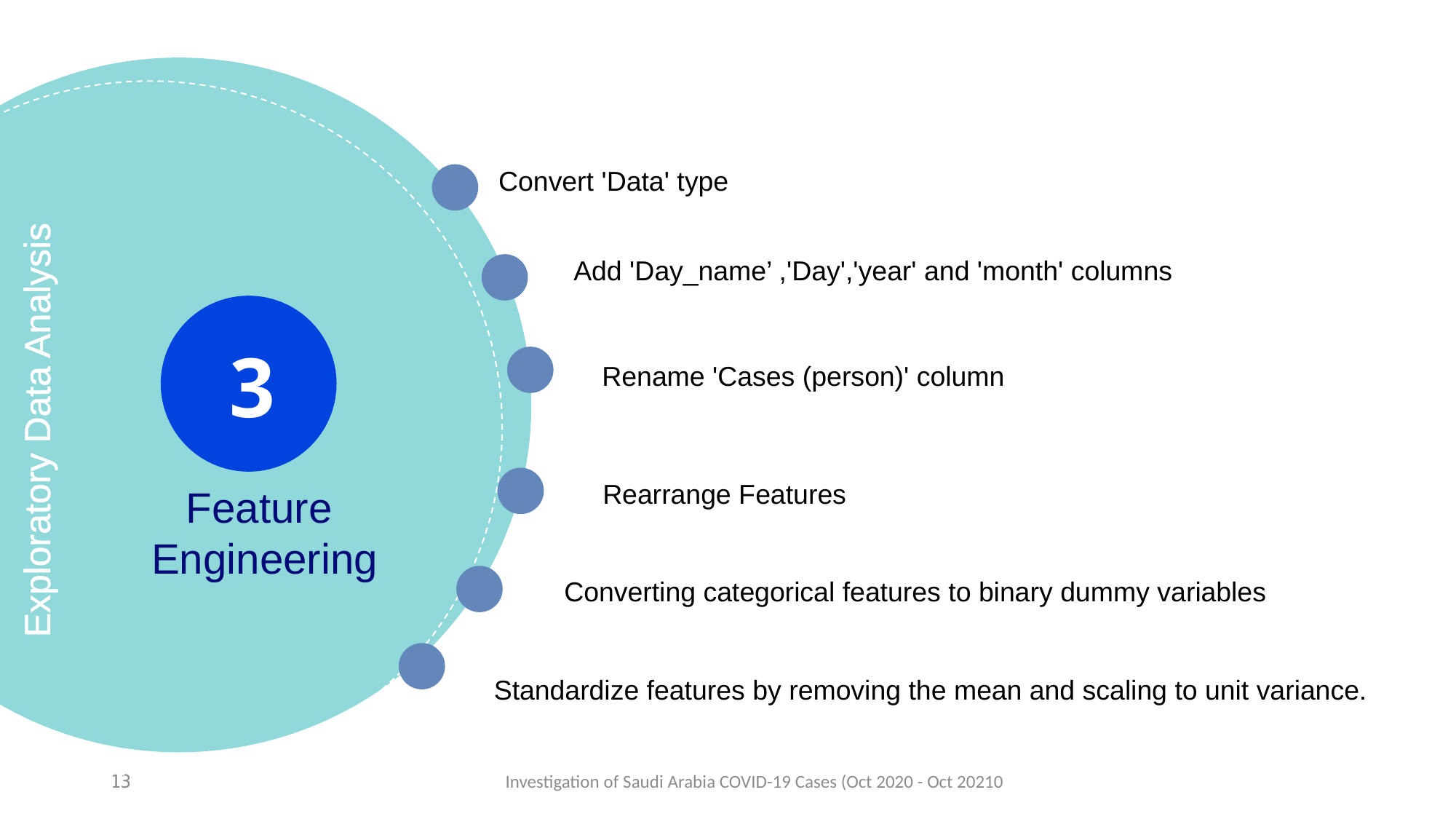

Convert 'Data' type

Exploratory Data Analysis
Add 'Day_name’ ,'Day','year' and 'month' columns

3

Rename 'Cases (person)' column

Rearrange Features

Feature Engineering

Converting categorical features to binary dummy variables

Standardize features by removing the mean and scaling to unit variance.
13
Investigation of Saudi Arabia COVID-19 Cases (Oct 2020 - Oct 20210